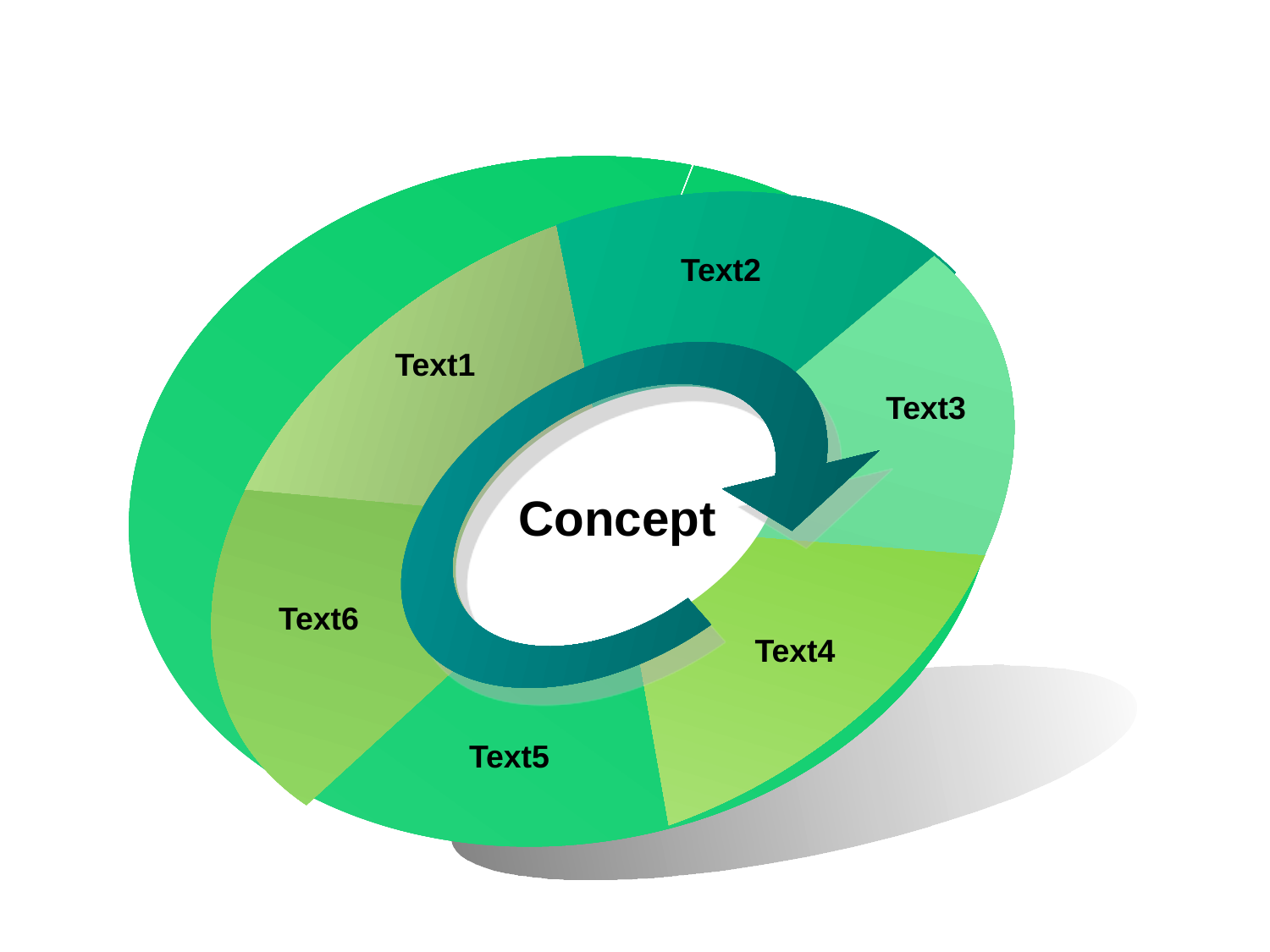

Text2
Text1

Concept
Text3
Text6
Text4

Text5